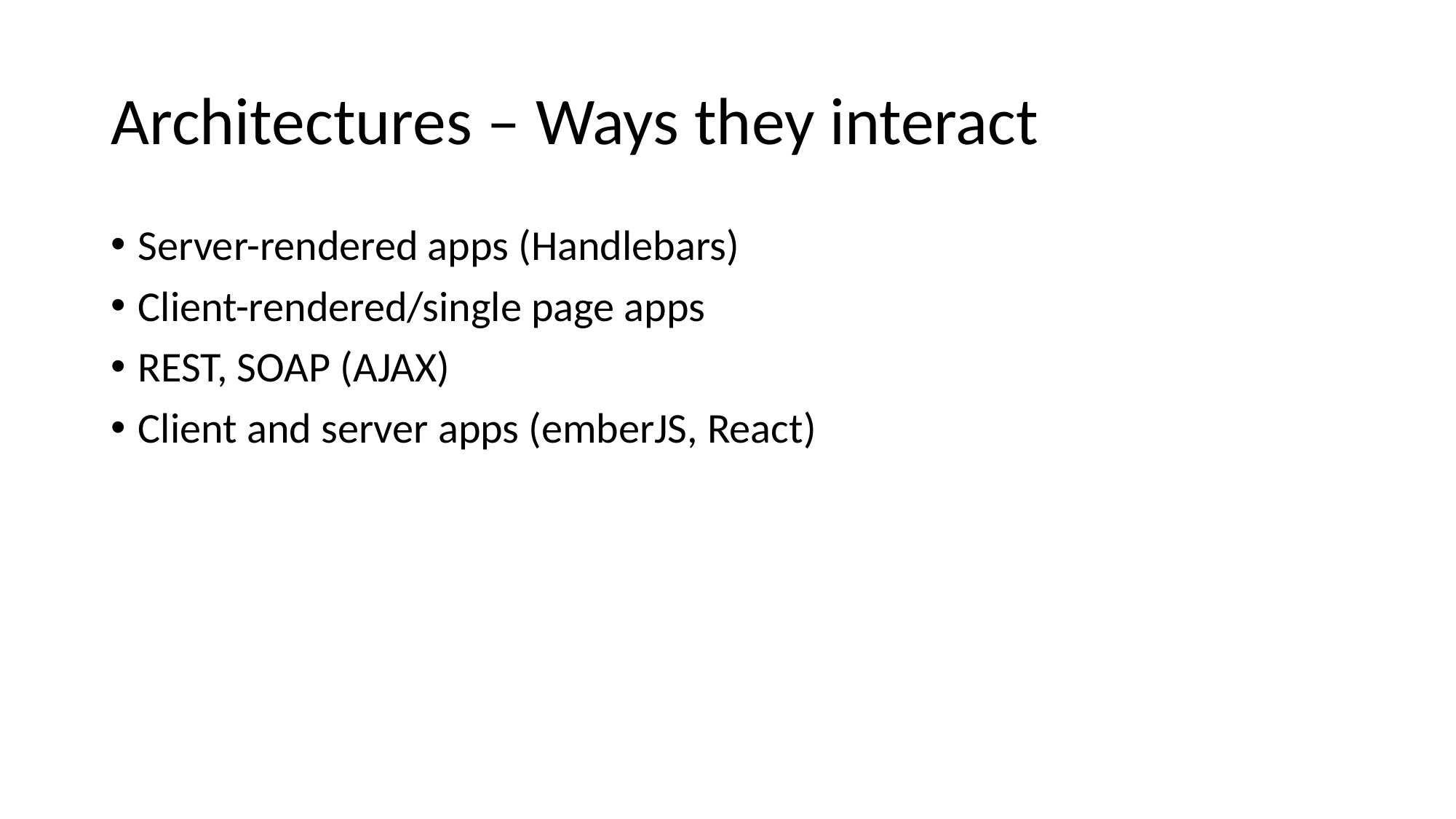

# Architectures – Ways they interact
Server-rendered apps (Handlebars)
Client-rendered/single page apps
REST, SOAP (AJAX)
Client and server apps (emberJS, React)